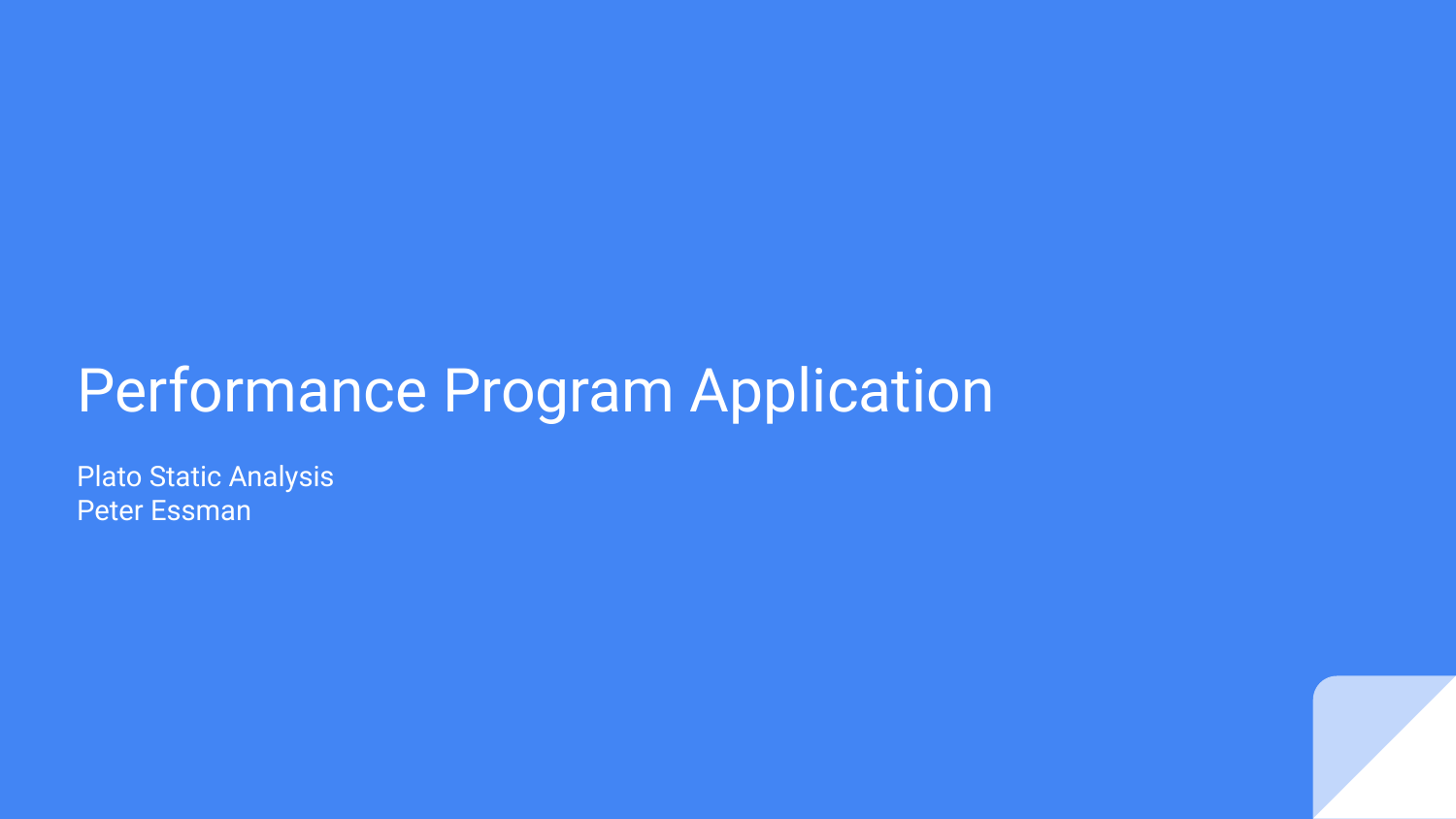

# Performance Program Application
Plato Static Analysis
Peter Essman